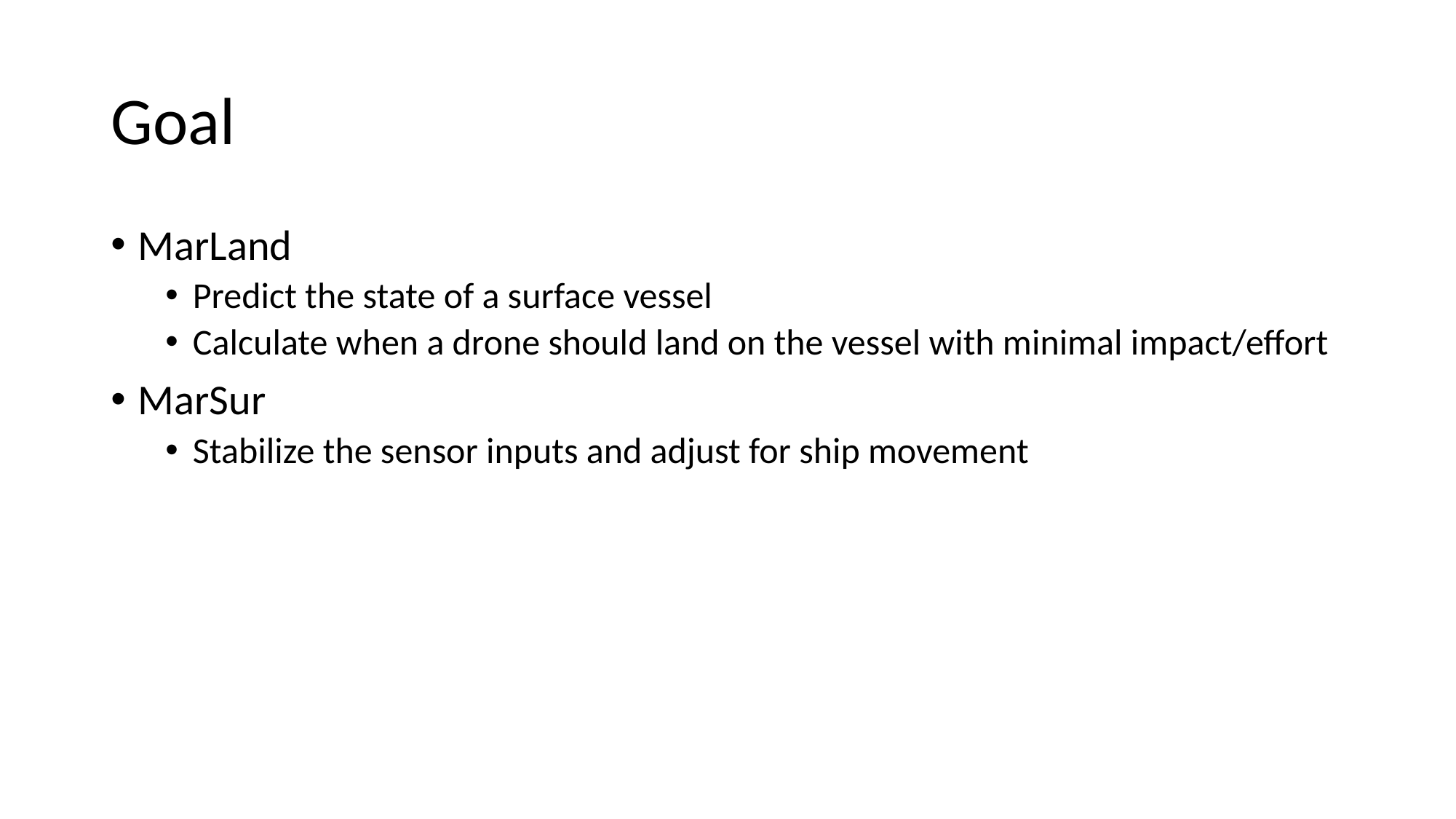

# Goal
MarLand
Predict the state of a surface vessel
Calculate when a drone should land on the vessel with minimal impact/effort
MarSur
Stabilize the sensor inputs and adjust for ship movement